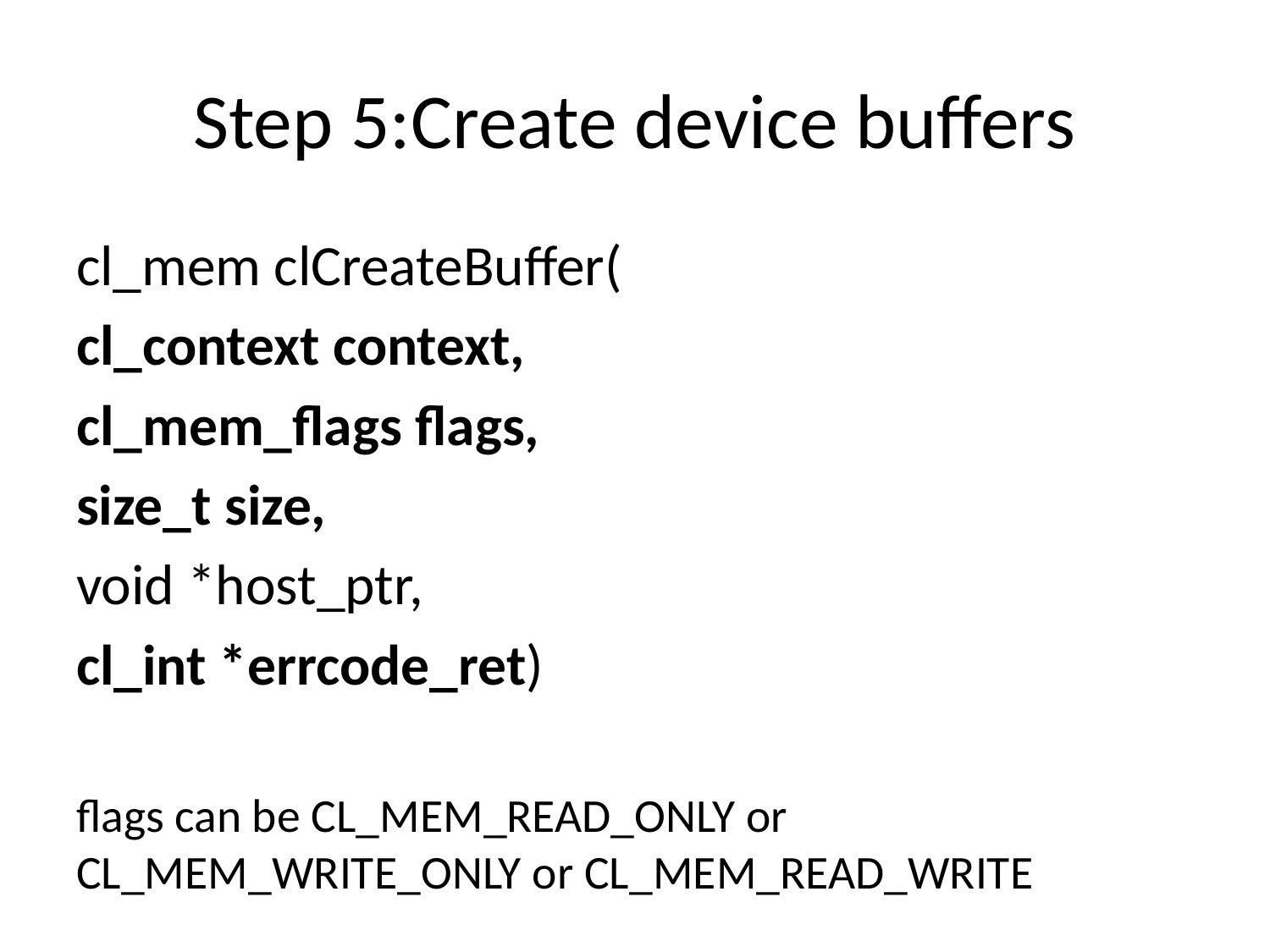

# Step 5:Create device buffers
cl_mem clCreateBuffer(
cl_context context,
cl_mem_flags flags,
size_t size,
void *host_ptr,
cl_int *errcode_ret)

flags can be CL_MEM_READ_ONLY or CL_MEM_WRITE_ONLY or CL_MEM_READ_WRITE